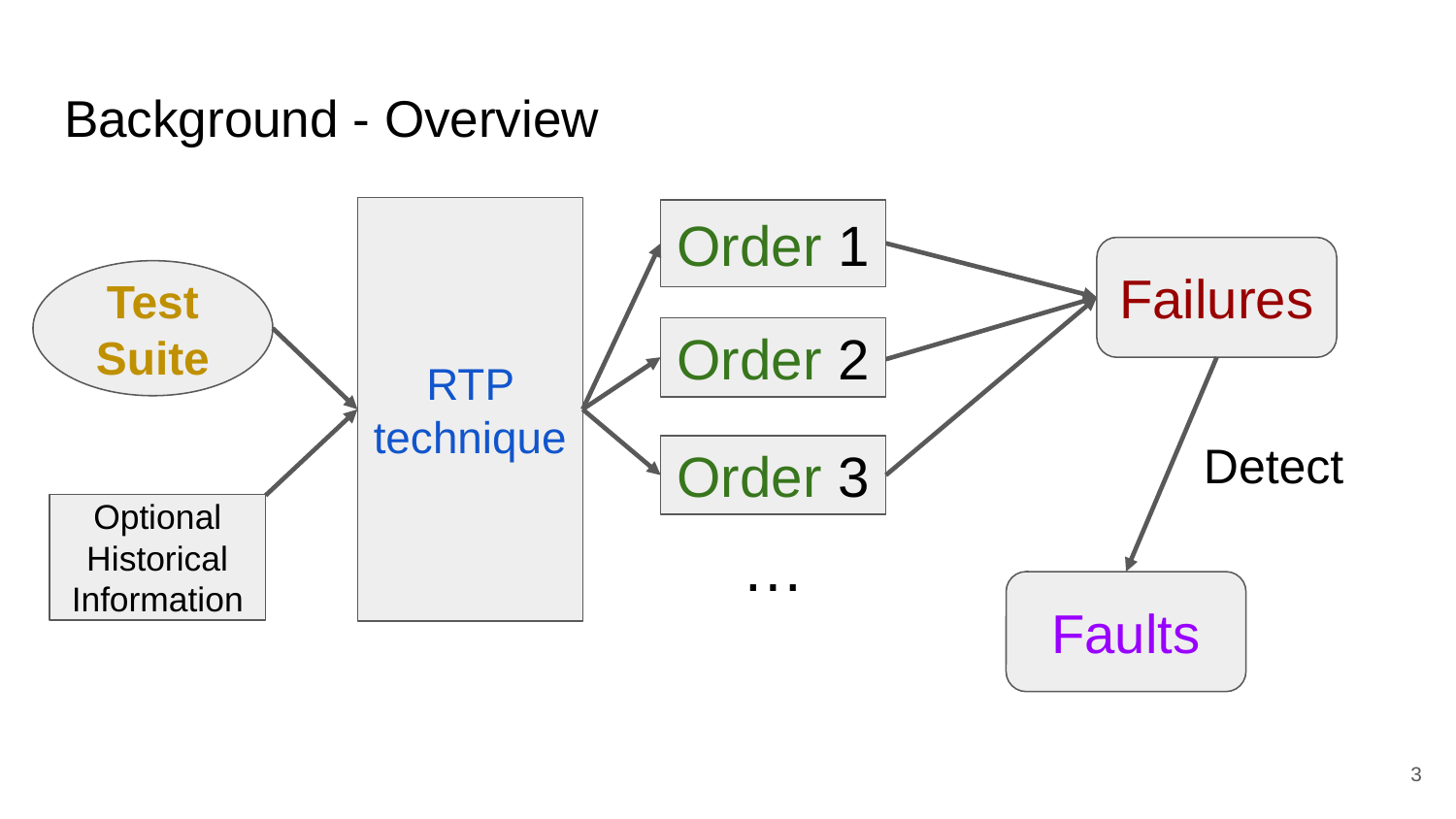

# Background - Overview
RTP technique
Order 1
Failures
Test Suite
Order 2
Detect
Order 3
Optional
Historical
Information
…
Faults
3